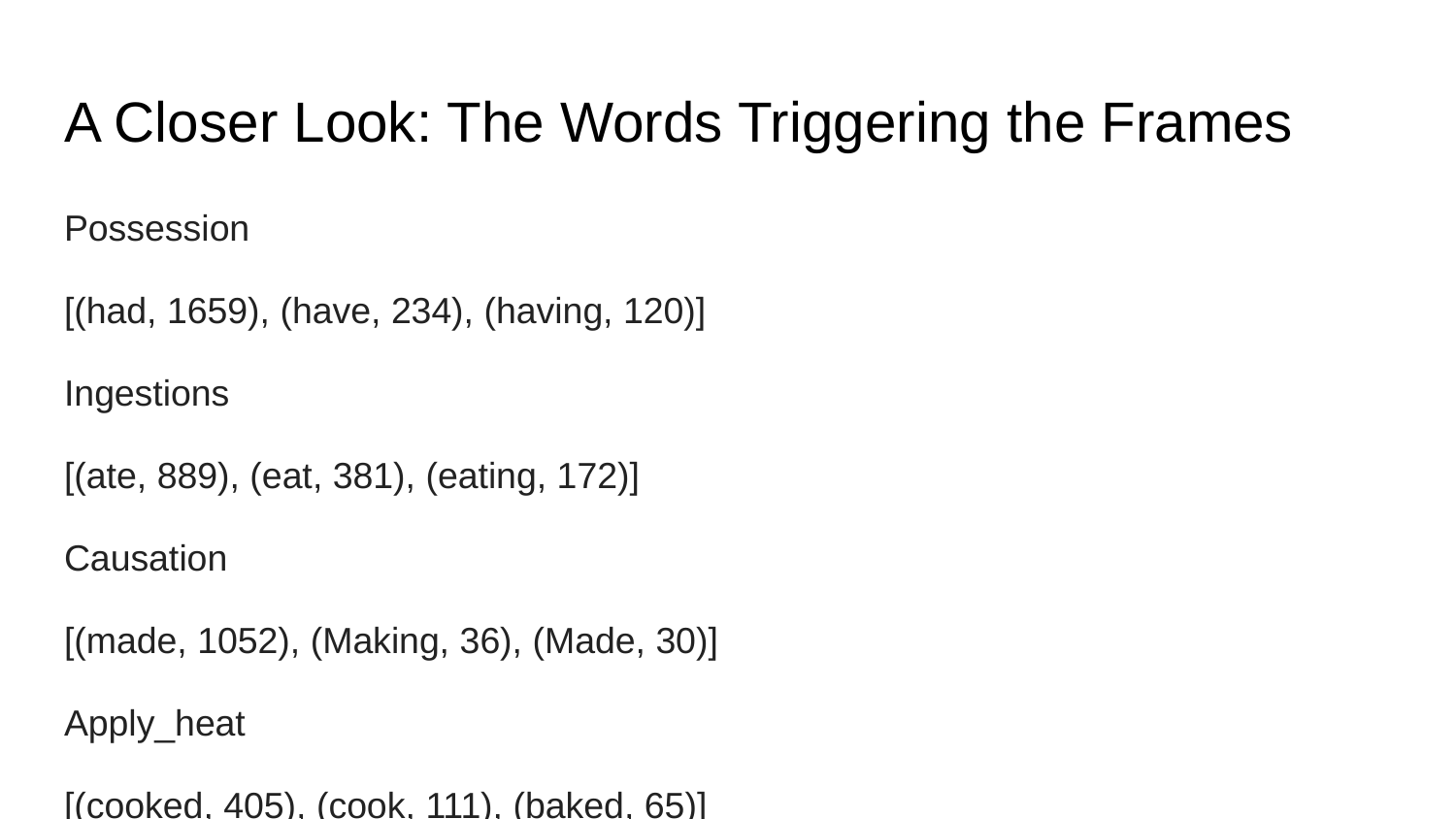

# A Closer Look: The Words Triggering the Frames
Possession
[(had, 1659), (have, 234), (having, 120)]
Ingestions
[(ate, 889), (eat, 381), (eating, 172)]
Causation
[(made, 1052), (Making, 36), (Made, 30)]
Apply_heat
[(cooked, 405), (cook, 111), (baked, 65)]